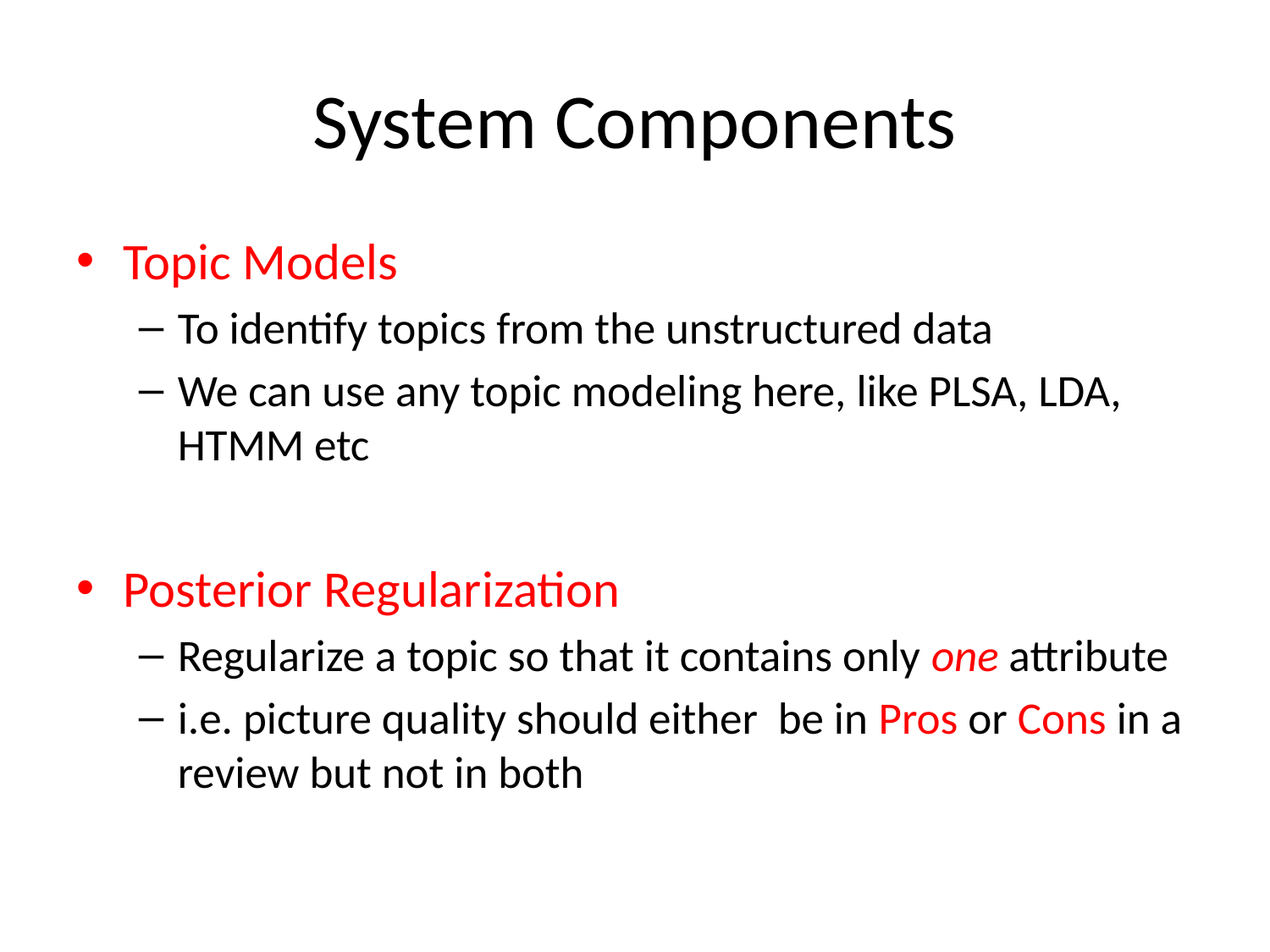

# System Components
Topic Models
To identify topics from the unstructured data
We can use any topic modeling here, like PLSA, LDA, HTMM etc

Posterior Regularization
Regularize a topic so that it contains only one attribute
i.e. picture quality should either  be in Pros or Cons in a review but not in both